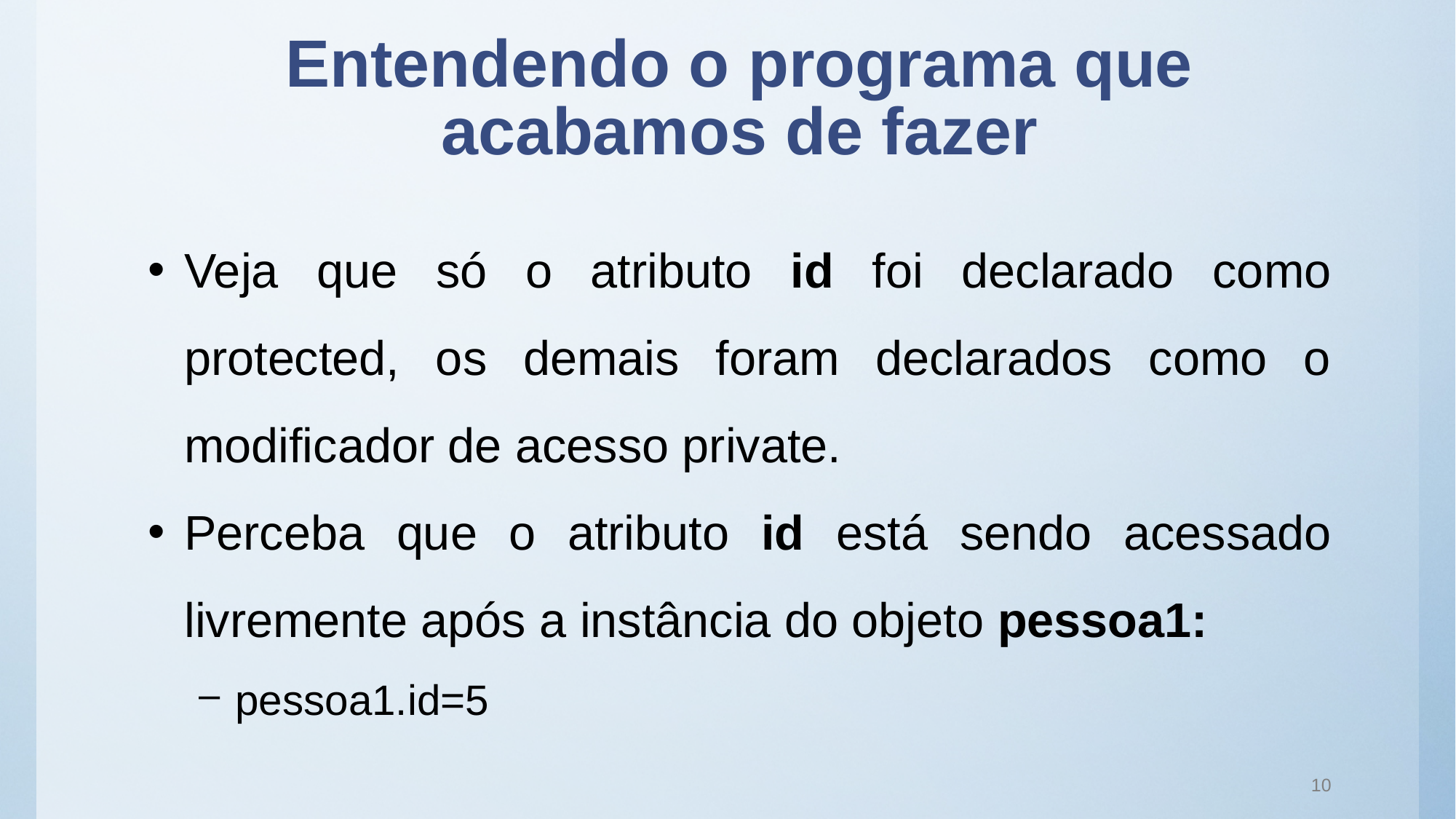

# Entendendo o programa que acabamos de fazer
Veja que só o atributo id foi declarado como protected, os demais foram declarados como o modificador de acesso private.
Perceba que o atributo id está sendo acessado livremente após a instância do objeto pessoa1:
pessoa1.id=5
10